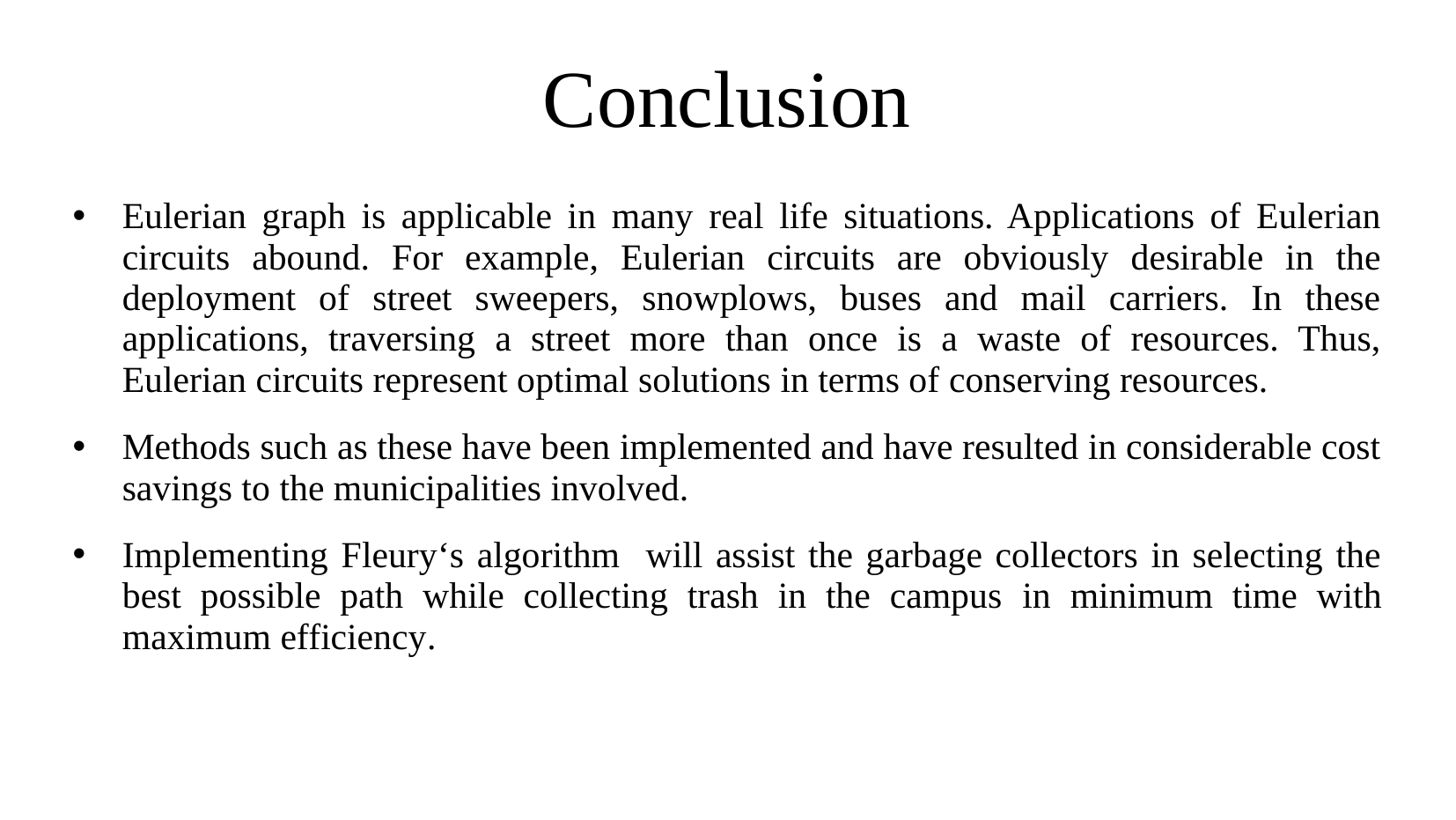

# Conclusion
Eulerian graph is applicable in many real life situations. Applications of Eulerian circuits abound. For example, Eulerian circuits are obviously desirable in the deployment of street sweepers, snowplows, buses and mail carriers. In these applications, traversing a street more than once is a waste of resources. Thus, Eulerian circuits represent optimal solutions in terms of conserving resources.
Methods such as these have been implemented and have resulted in considerable cost savings to the municipalities involved.
Implementing Fleury‘s algorithm  will assist the garbage collectors in selecting the best possible path while collecting trash in the campus in minimum time with maximum efficiency.